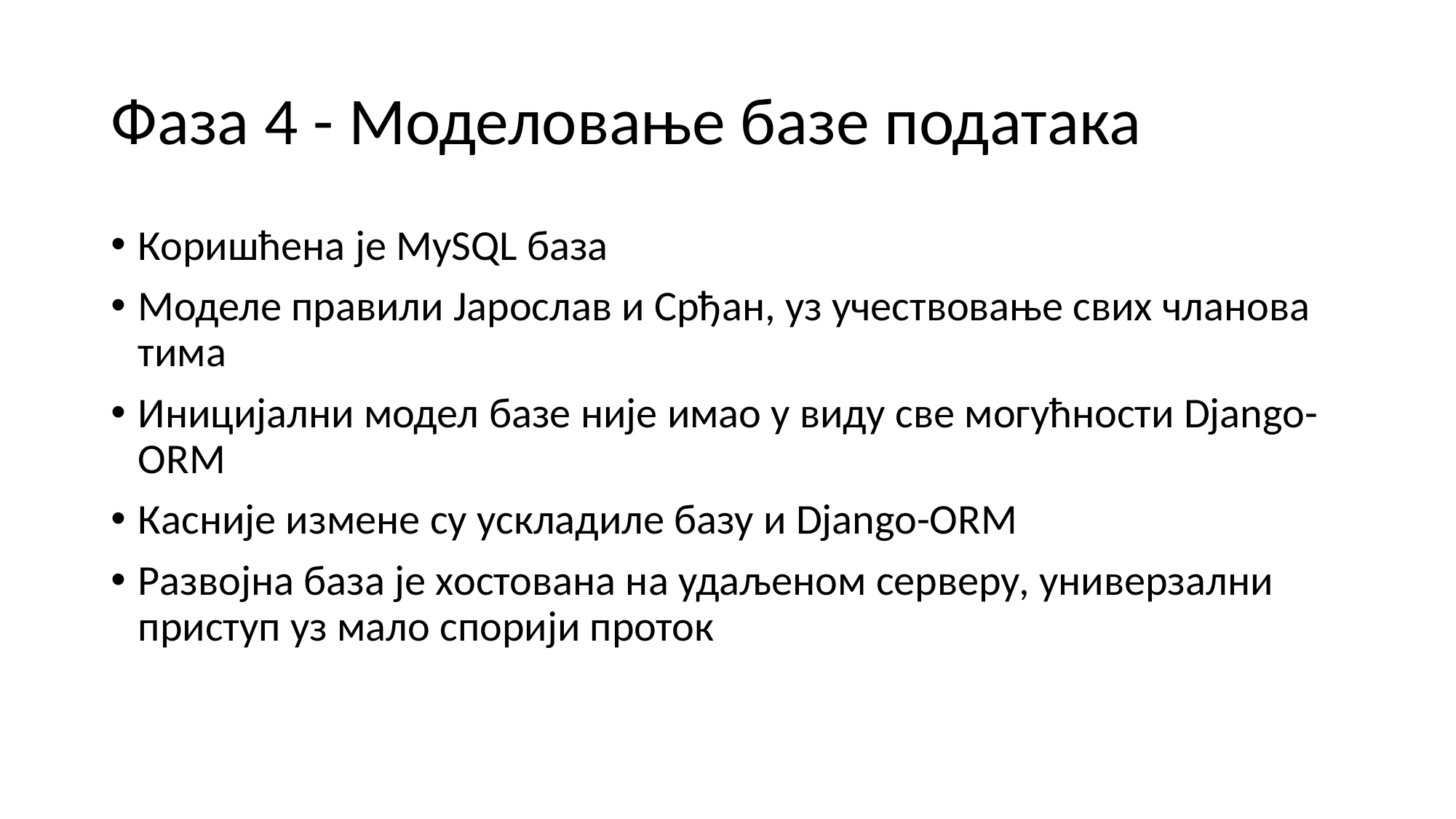

# Фаза 4 - Моделовање базе података
Коришћена је MySQL база
Моделе правили Јарослав и Срђан, уз учествовање свих чланова тима
Иницијални модел базе није имао у виду све могућности Django-ORM
Касније измене су ускладиле базу и Django-ORM
Развојна база је хостована на удаљеном серверу, универзални приступ уз мало спорији проток